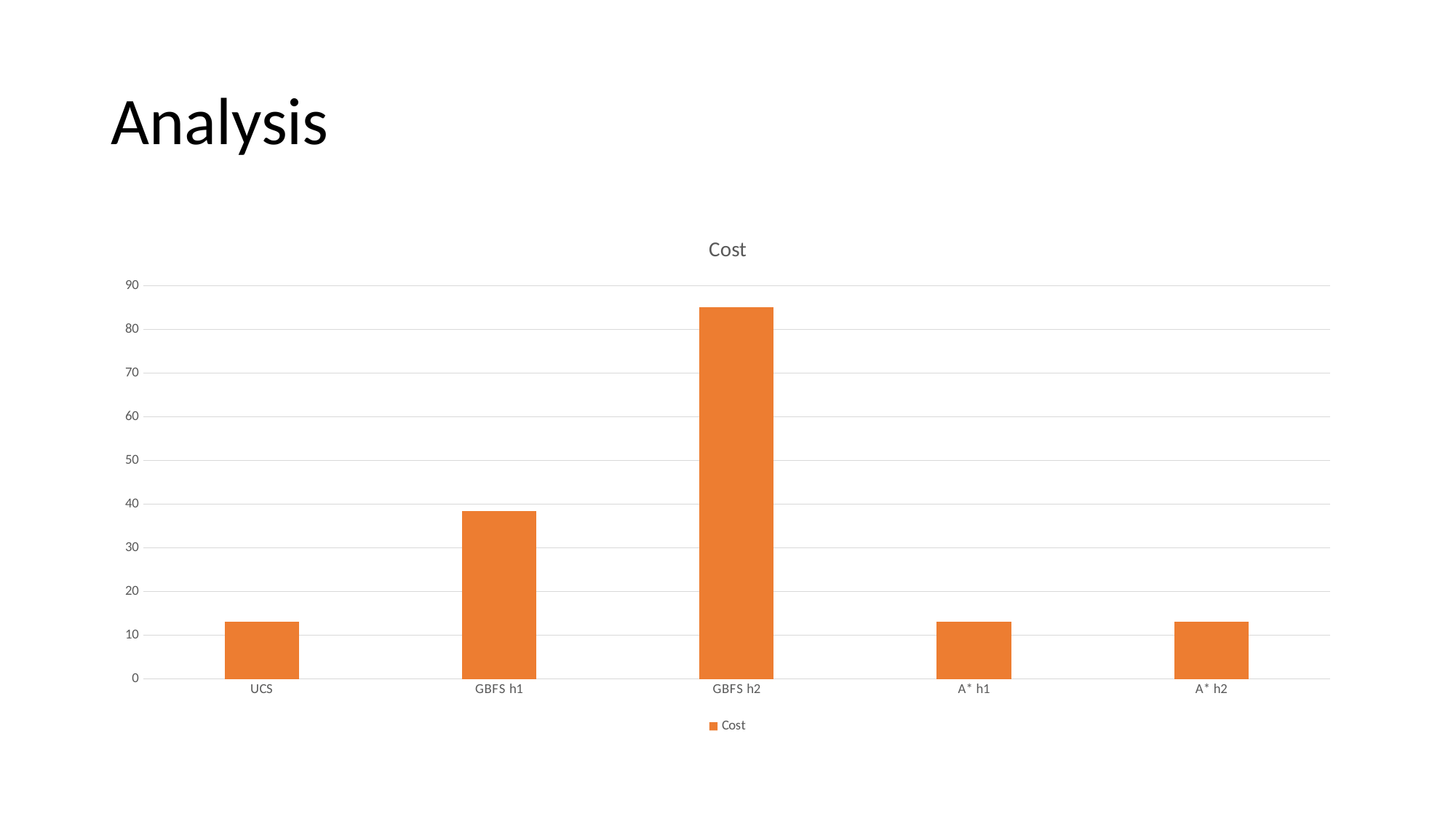

# Analysis

### Chart:

| Category | Cost |
|---|---|
| UCS | 13.12 |
| GBFS h1 | 38.4 |
| GBFS h2 | 85.02 |
| A* h1 | 13.12 |
| A* h2 | 13.12 |